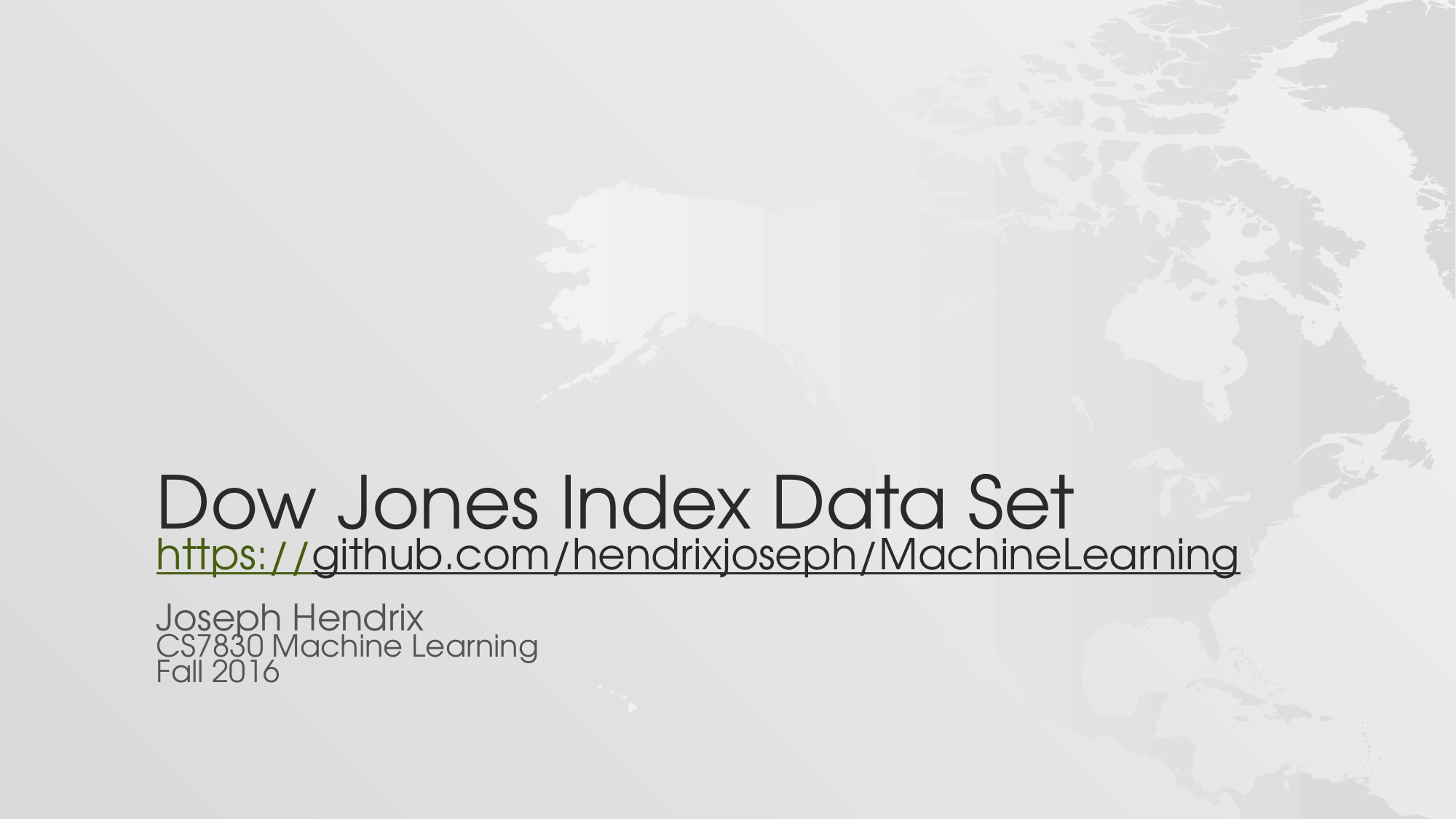

# Dow Jones Index Data Set https://github.com/hendrixjoseph/MachineLearning
Joseph Hendrix
CS7830 Machine Learning
Fall 2016